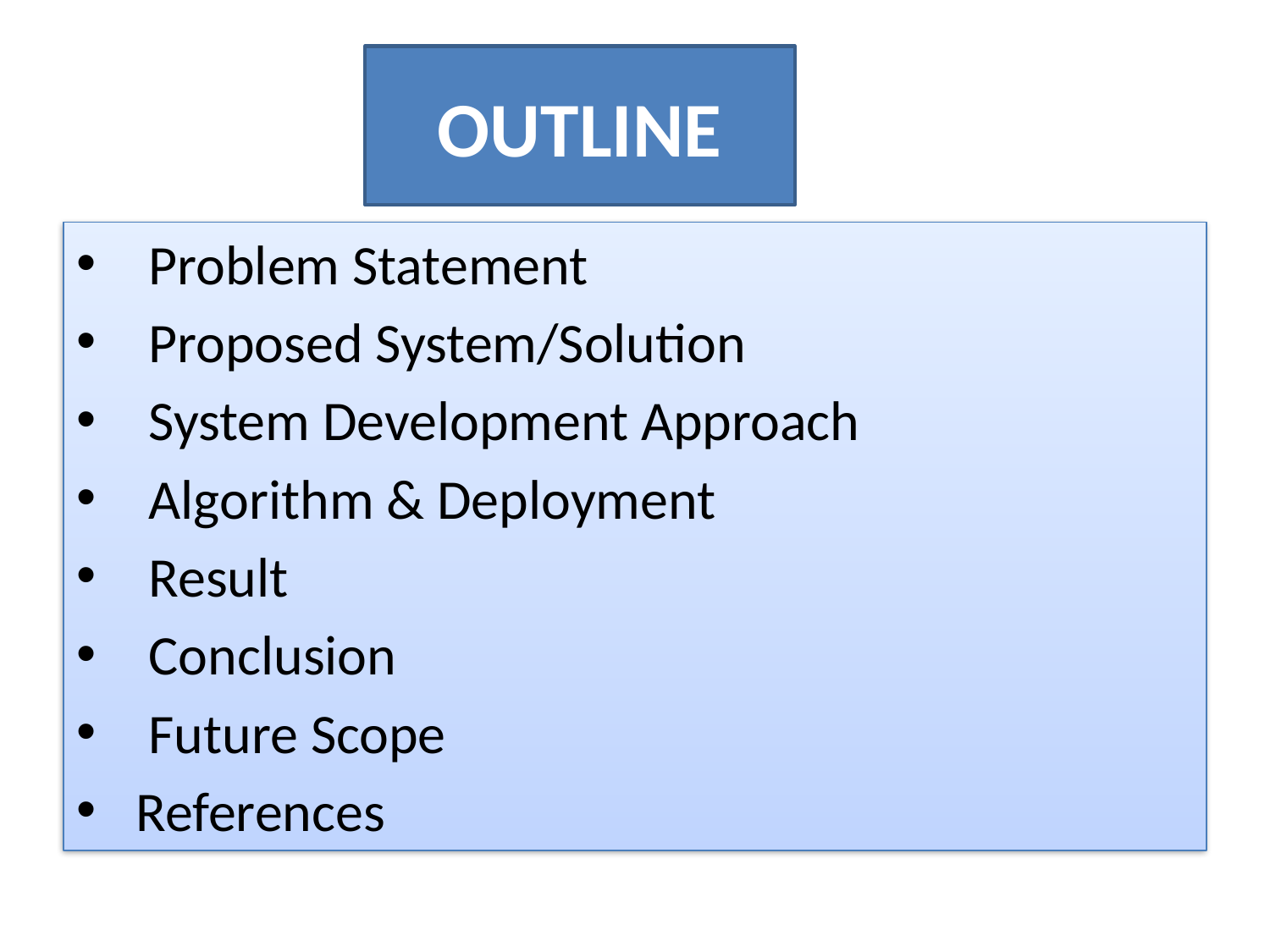

# OUTLINE
  Problem Statement
  Proposed System/Solution
  System Development Approach
  Algorithm & Deployment
  Result
  Conclusion
  Future Scope
 References